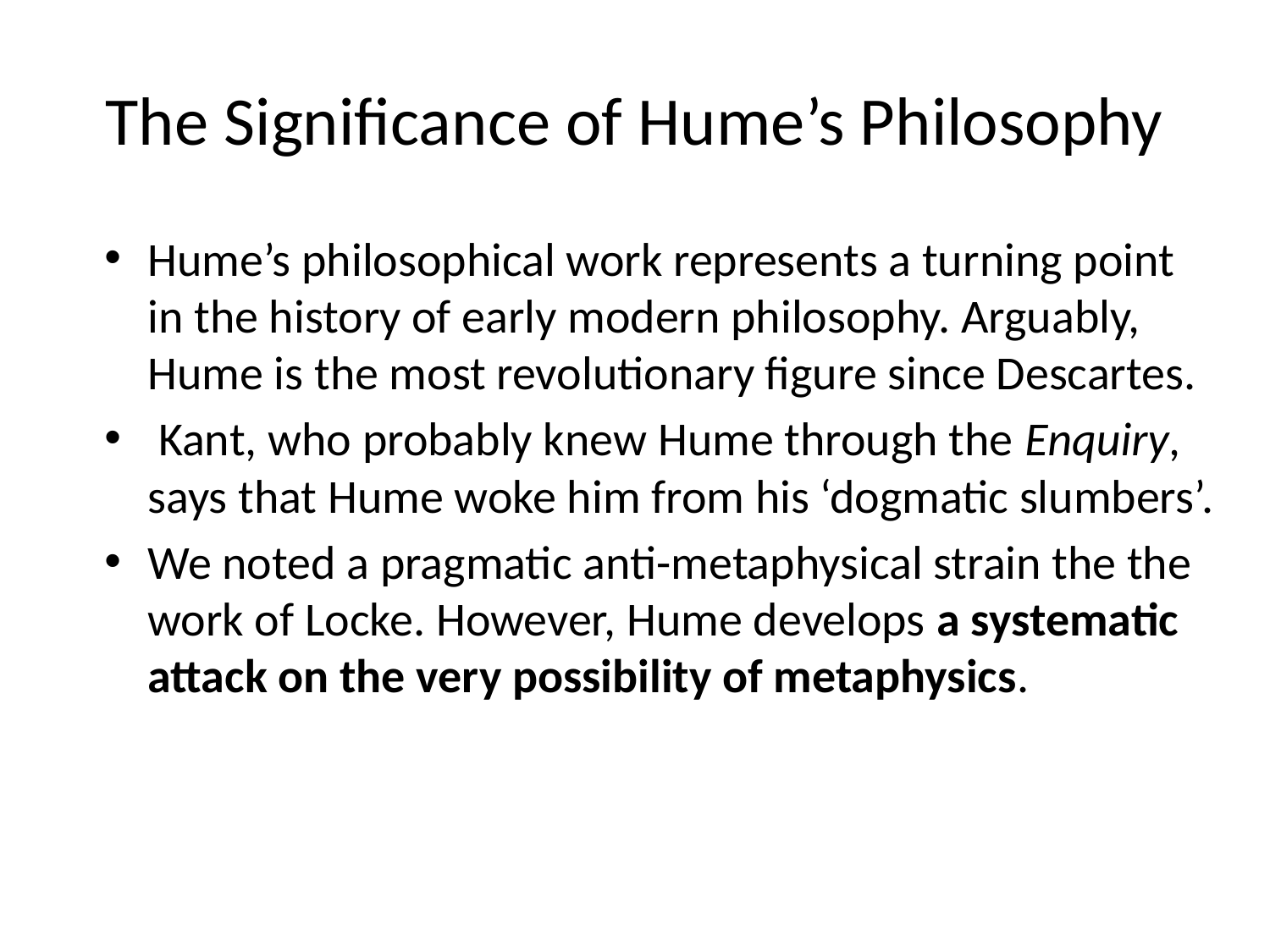

# The Significance of Hume’s Philosophy
Hume’s philosophical work represents a turning point in the history of early modern philosophy. Arguably, Hume is the most revolutionary figure since Descartes.
 Kant, who probably knew Hume through the Enquiry, says that Hume woke him from his ‘dogmatic slumbers’.
We noted a pragmatic anti-metaphysical strain the the work of Locke. However, Hume develops a systematic attack on the very possibility of metaphysics.